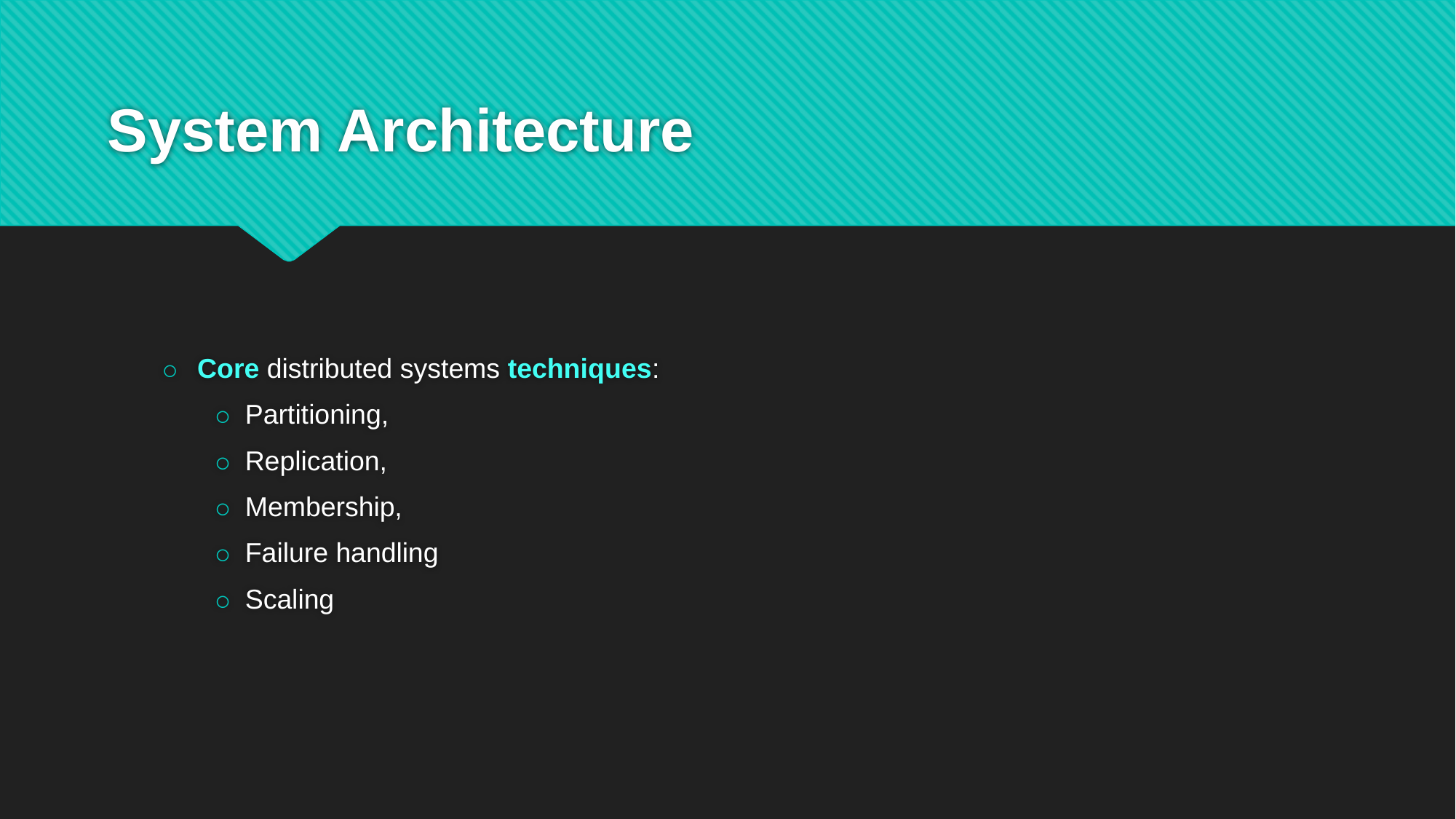

# System Architecture
Core distributed systems techniques:
Partitioning,
Replication,
Membership,
Failure handling
Scaling